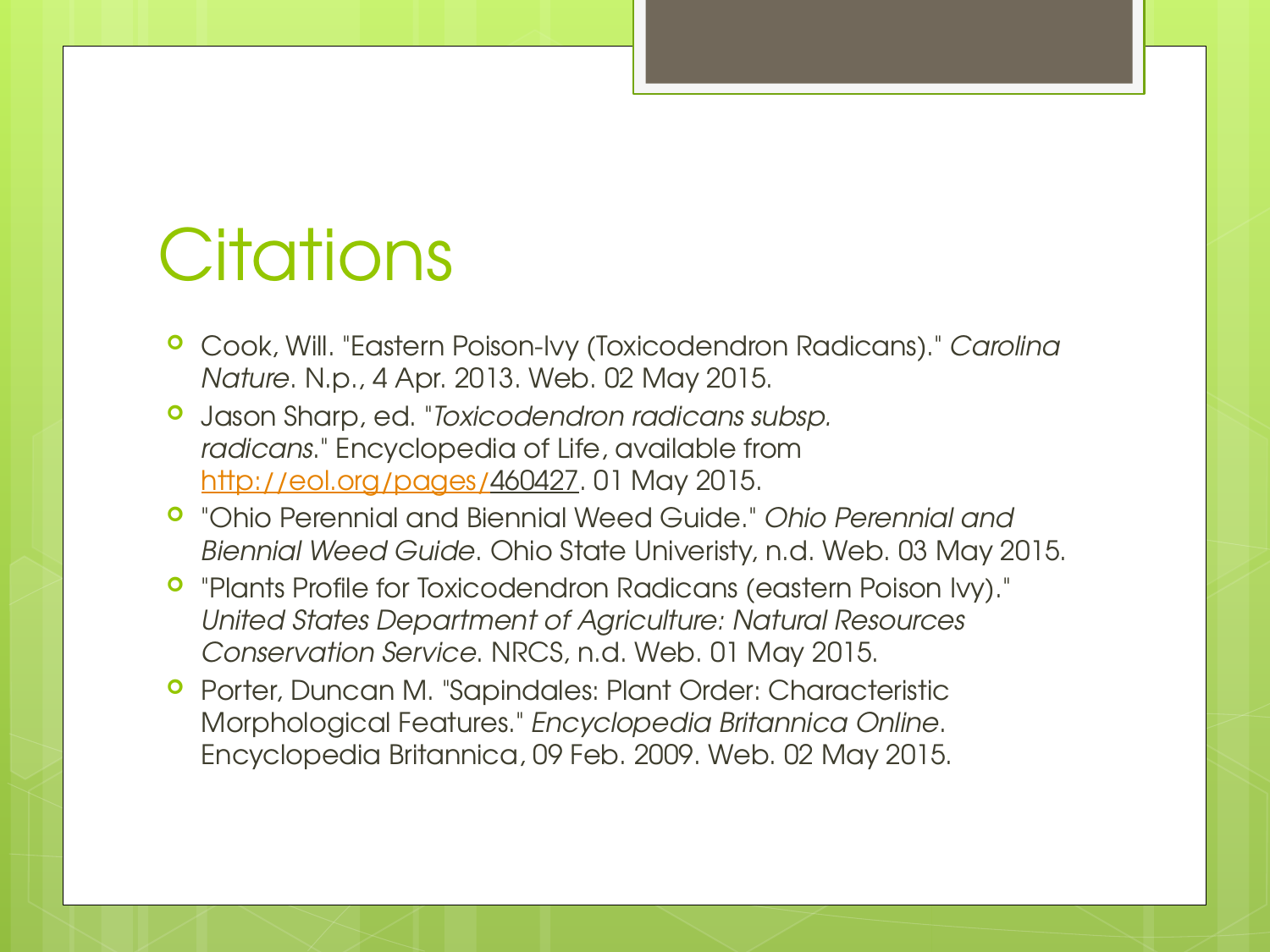

# Citations
Cook, Will. "Eastern Poison-Ivy (Toxicodendron Radicans)." Carolina Nature. N.p., 4 Apr. 2013. Web. 02 May 2015.
Jason Sharp, ed. "Toxicodendron radicans subsp. radicans." Encyclopedia of Life, available from http://eol.org/pages/460427. 01 May 2015.
"Ohio Perennial and Biennial Weed Guide." Ohio Perennial and Biennial Weed Guide. Ohio State Univeristy, n.d. Web. 03 May 2015.
"Plants Profile for Toxicodendron Radicans (eastern Poison Ivy)." United States Department of Agriculture: Natural Resources Conservation Service. NRCS, n.d. Web. 01 May 2015.
Porter, Duncan M. "Sapindales: Plant Order: Characteristic Morphological Features." Encyclopedia Britannica Online. Encyclopedia Britannica, 09 Feb. 2009. Web. 02 May 2015.